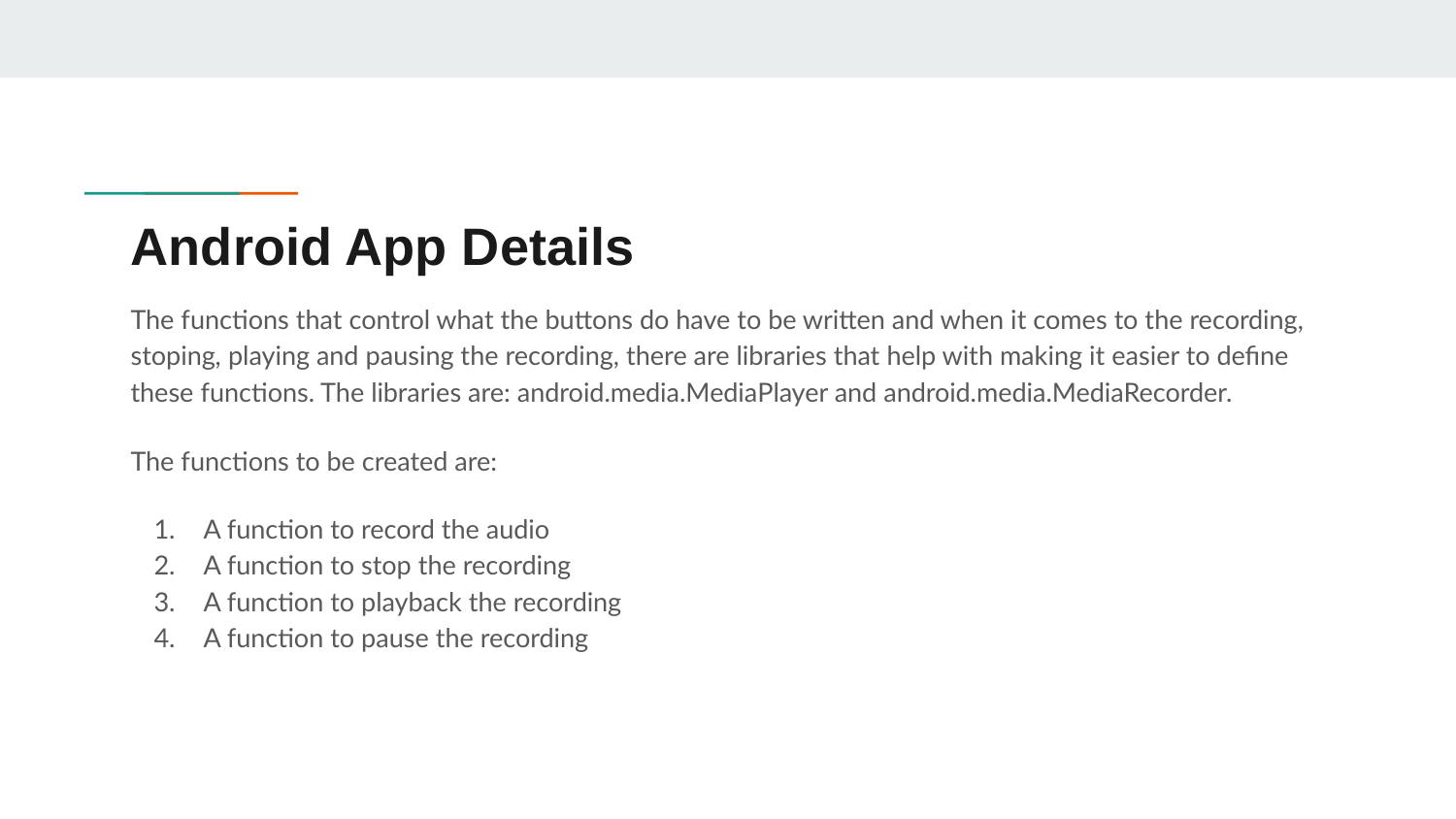

# Android App Details
The functions that control what the buttons do have to be written and when it comes to the recording, stoping, playing and pausing the recording, there are libraries that help with making it easier to define these functions. The libraries are: android.media.MediaPlayer and android.media.MediaRecorder.
The functions to be created are:
A function to record the audio
A function to stop the recording
A function to playback the recording
A function to pause the recording